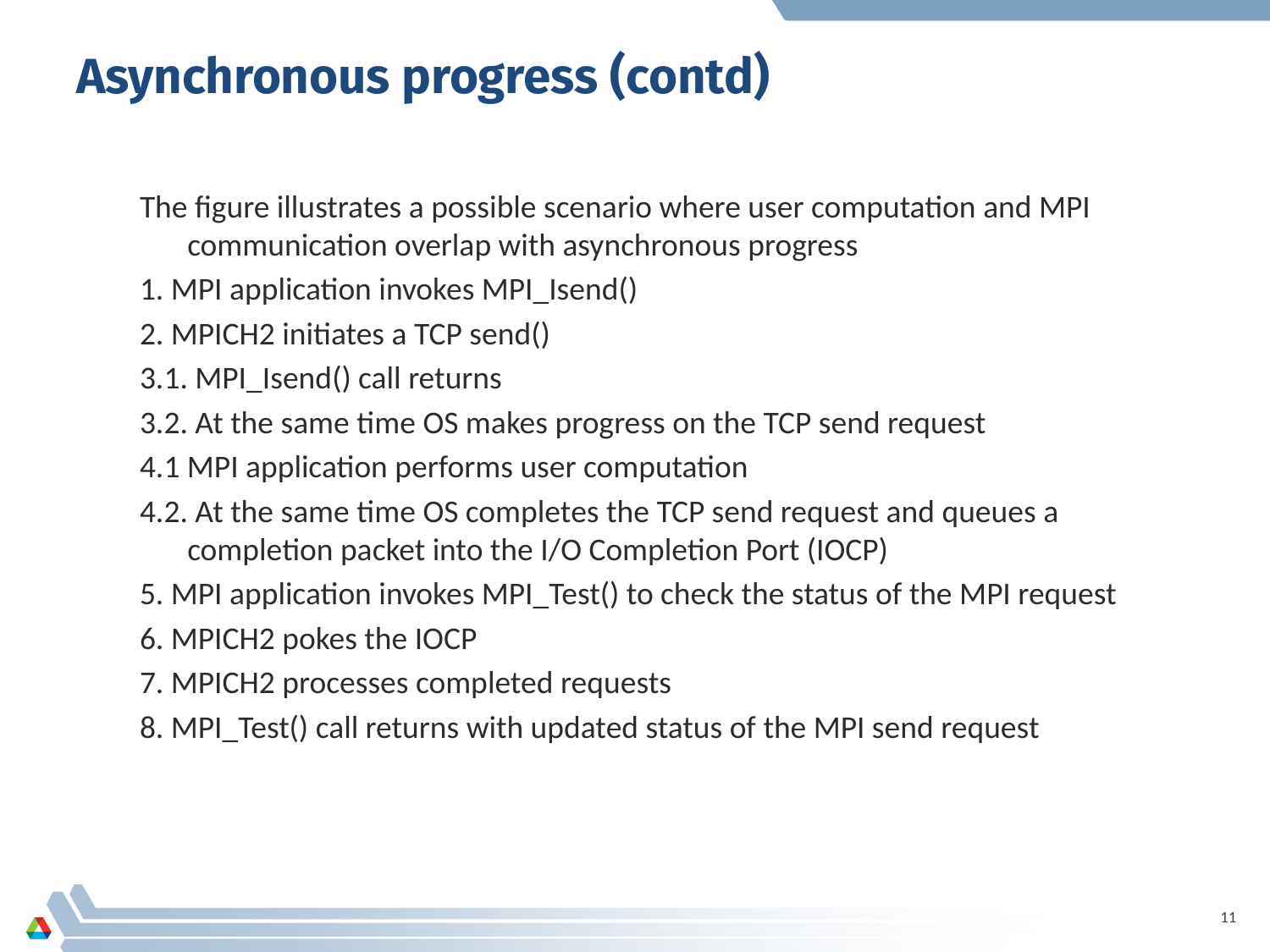

# Asynchronous progress (contd)
The figure illustrates a possible scenario where user computation and MPI communication overlap with asynchronous progress
1. MPI application invokes MPI_Isend()
2. MPICH2 initiates a TCP send()
3.1. MPI_Isend() call returns
3.2. At the same time OS makes progress on the TCP send request
4.1 MPI application performs user computation
4.2. At the same time OS completes the TCP send request and queues a completion packet into the I/O Completion Port (IOCP)
5. MPI application invokes MPI_Test() to check the status of the MPI request
6. MPICH2 pokes the IOCP
7. MPICH2 processes completed requests
8. MPI_Test() call returns with updated status of the MPI send request

11